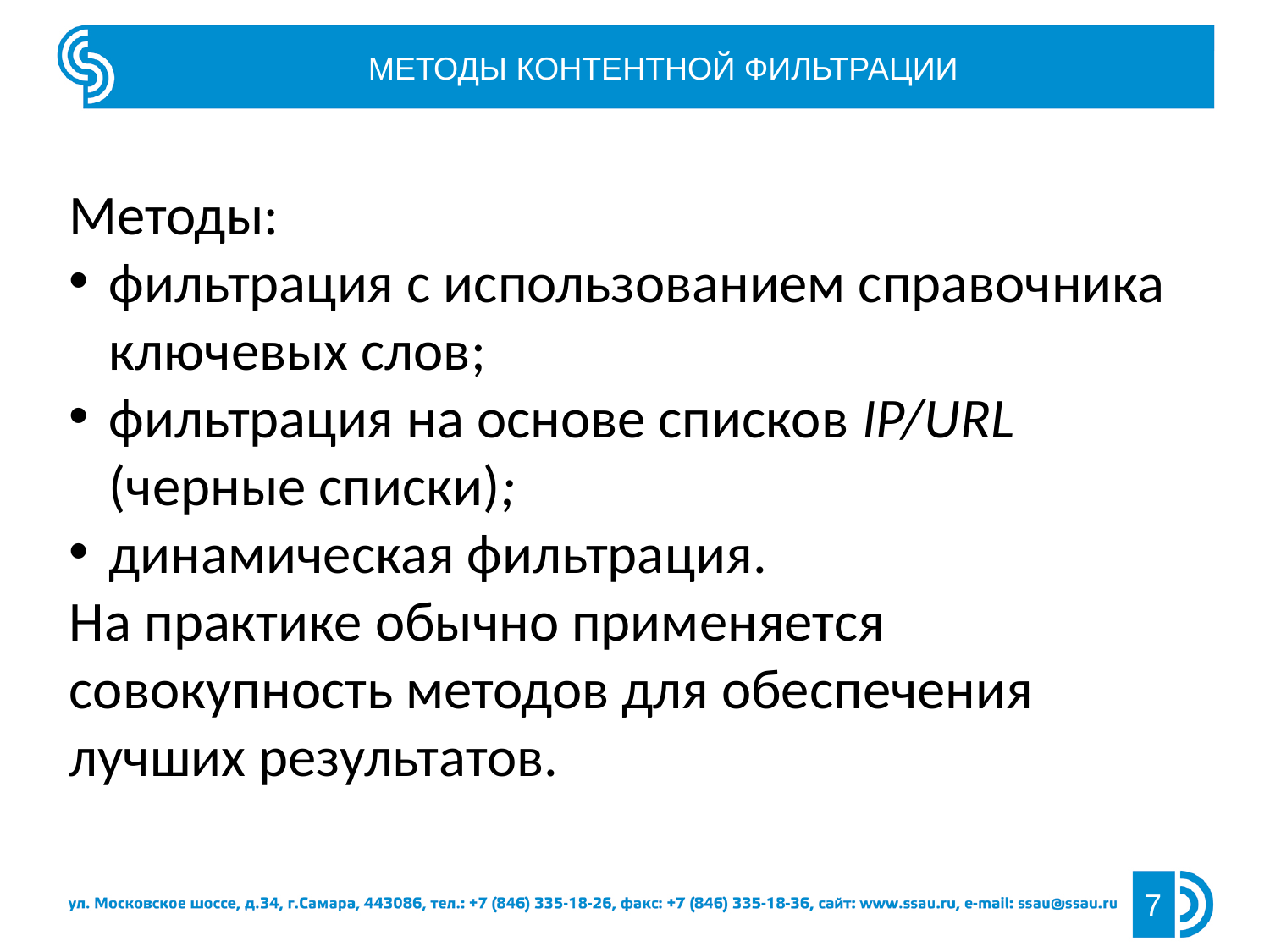

МЕТОДЫ КОНТЕНТНОЙ ФИЛЬТРАЦИИ
Методы:
фильтрация с использованием справочника ключевых слов;
фильтрация на основе списков IP/URL (черные списки);
динамическая фильтрация.
На практике обычно применяется совокупность методов для обеспечения лучших результатов.
7